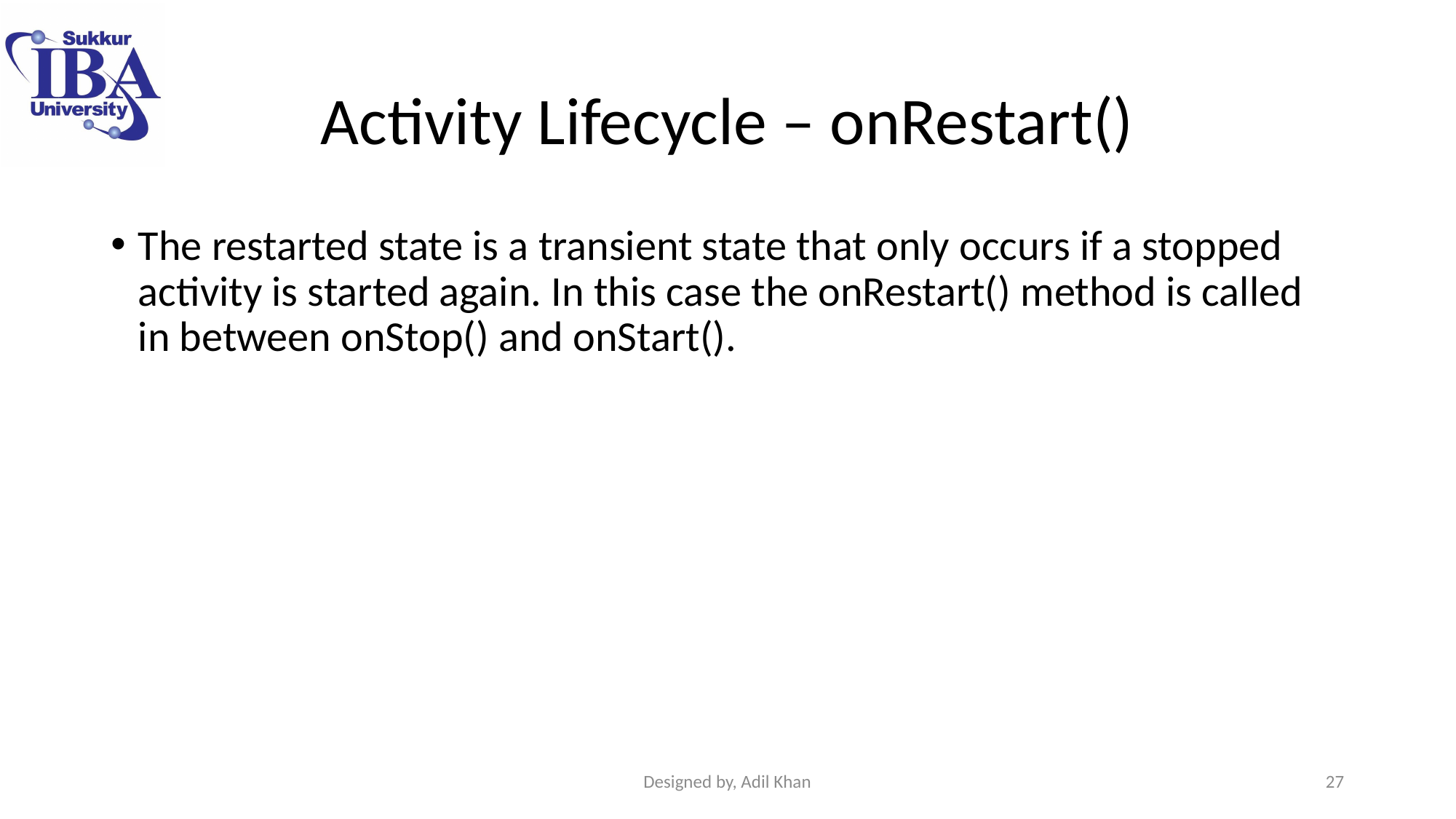

# Activity Lifecycle – onRestart()
The restarted state is a transient state that only occurs if a stopped activity is started again. In this case the onRestart() method is called in between onStop() and onStart().
Designed by, Adil Khan
27